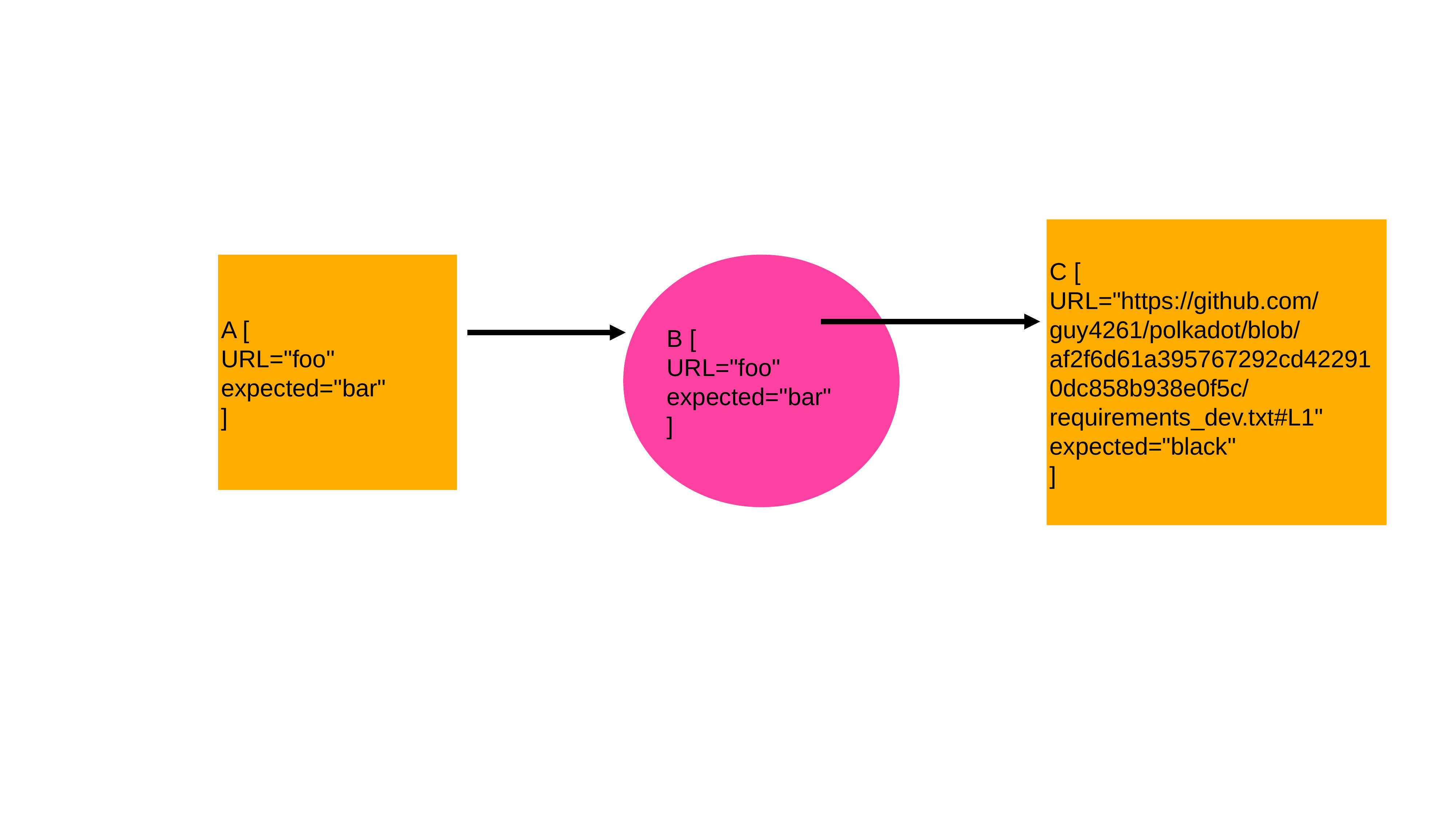

C [
URL="https://github.com/guy4261/polkadot/blob/af2f6d61a395767292cd422910dc858b938e0f5c/requirements_dev.txt#L1"
expected="black"
]

A [
URL="foo"
expected="bar"
]

B [
URL="foo"
expected="bar"
]